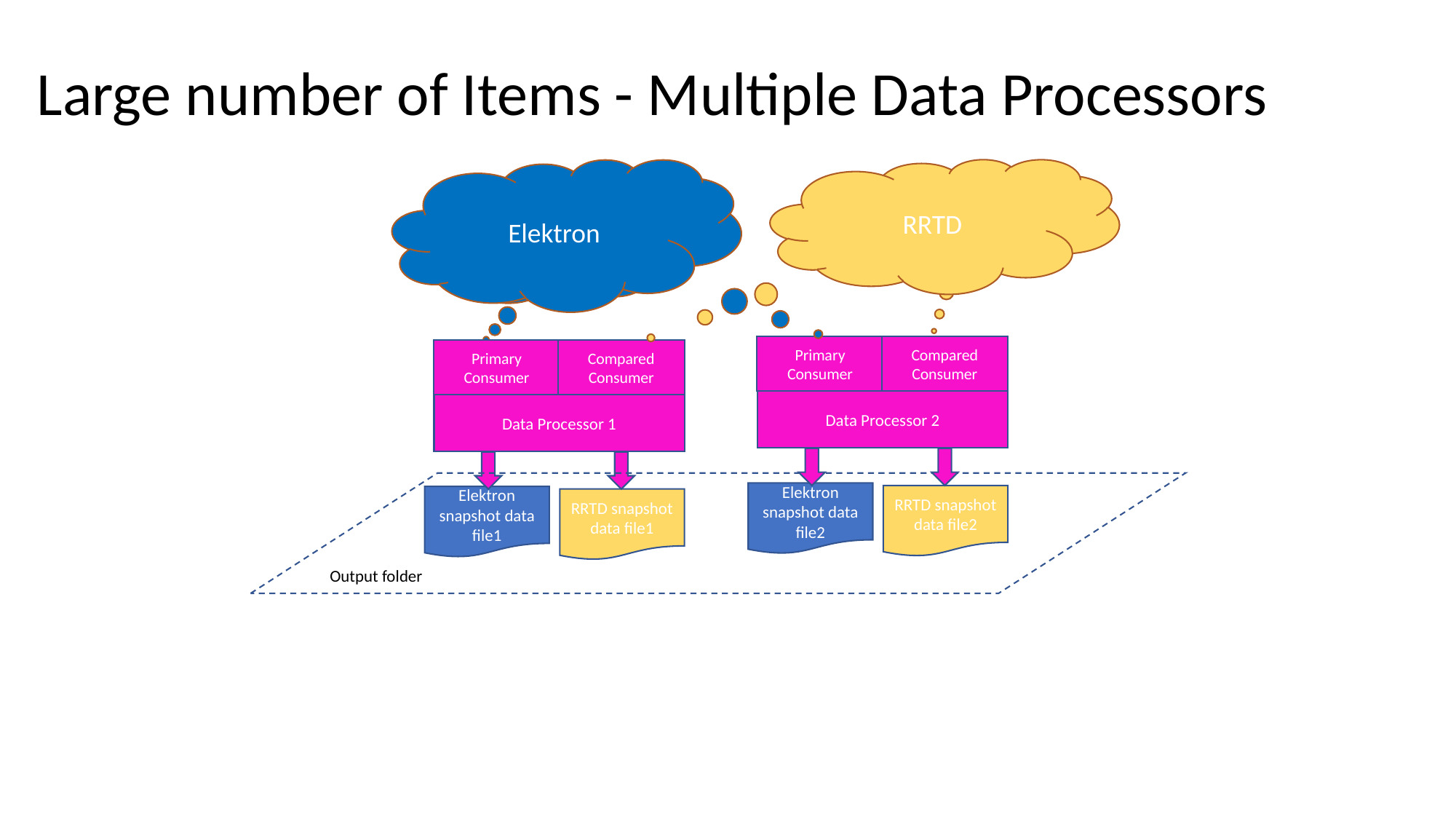

# Large number of Items - Multiple Data Processors
RRTD
Elektron
RRTD
Elektron
Primary
Consumer
Compared
Consumer
Primary
Consumer
Compared
Consumer
Data Processor 2
Data Processor 1

Elektron snapshot data file2
RRTD snapshot data file2
Elektron snapshot data file1
RRTD snapshot data file1
Output folder